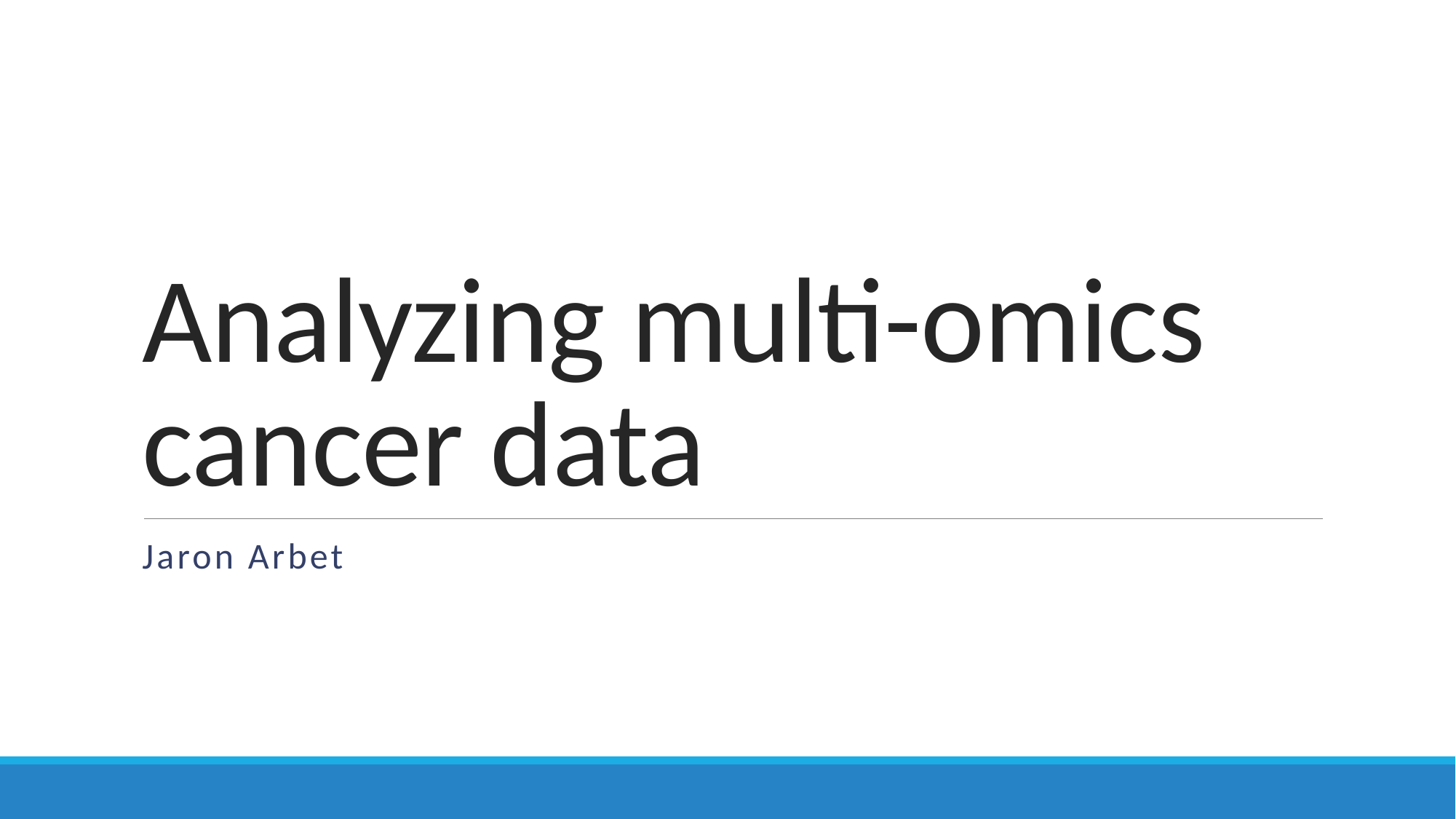

# Analyzing multi-omics cancer data
Jaron Arbet